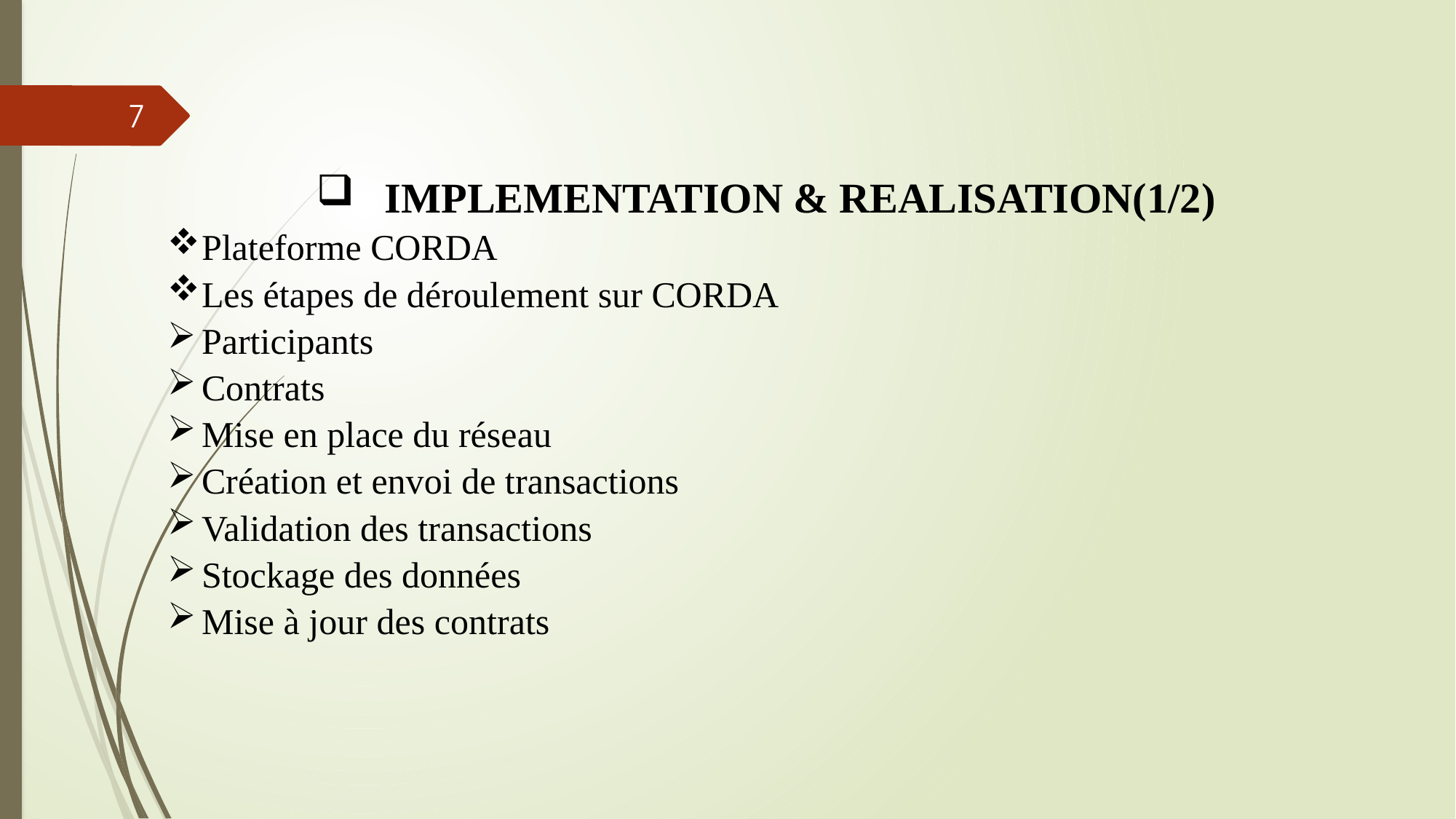

7
IMPLEMENTATION & REALISATION(1/2)
Plateforme CORDA
Les étapes de déroulement sur CORDA
Participants
Contrats
Mise en place du réseau
Création et envoi de transactions
Validation des transactions
Stockage des données
Mise à jour des contrats